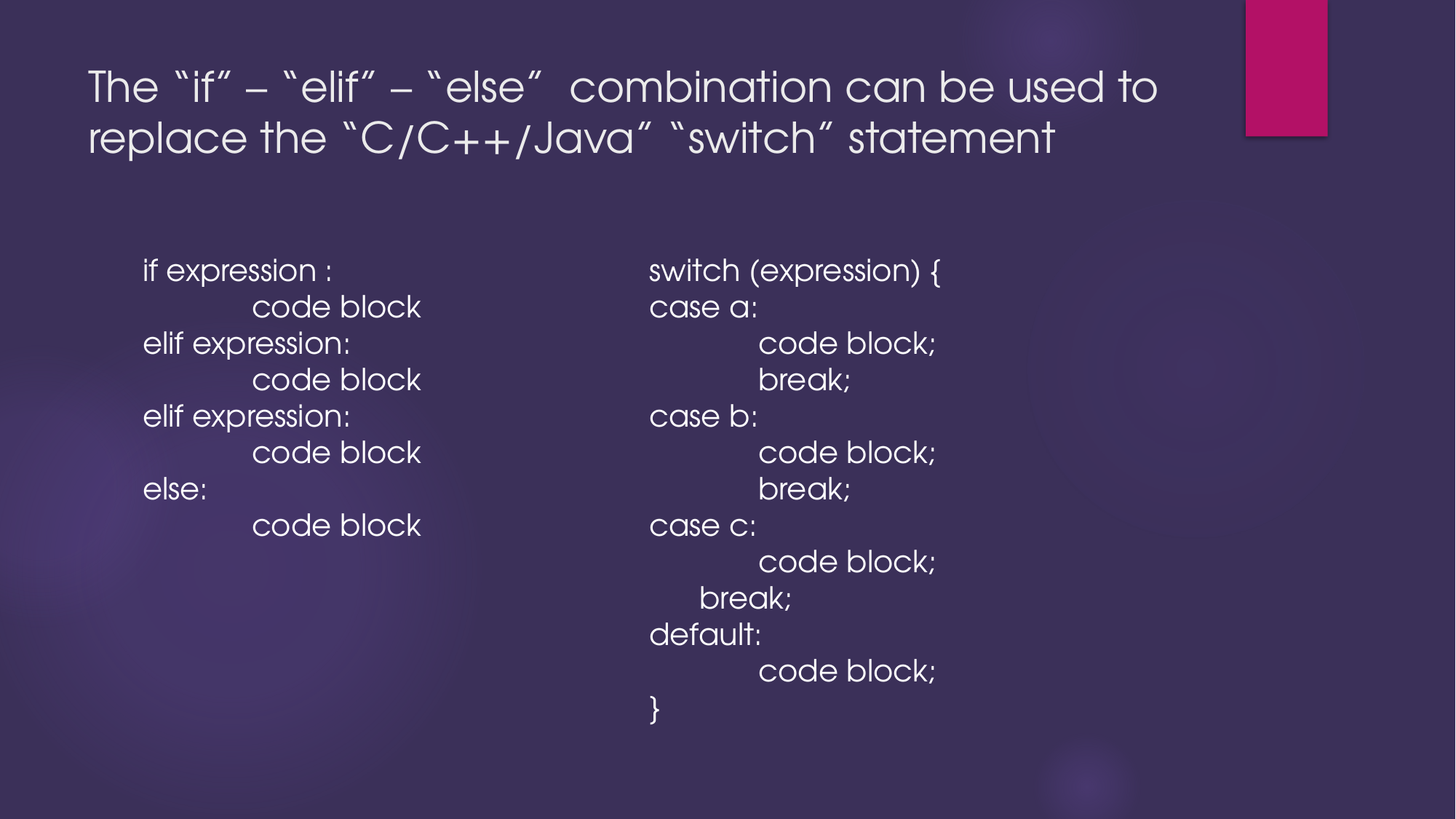

# The “if” – “elif” – “else”  combination can be used to replace the “C/C++/Java” “switch” statement
if expression :
	code block
elif expression:
	code block
elif expression:
	code block
else:
	code block
switch (expression) {
case a:
	code block;
	break;
case b:
	code block;
	break;
case c:
	code block;
      break;
default:
	code block;
}